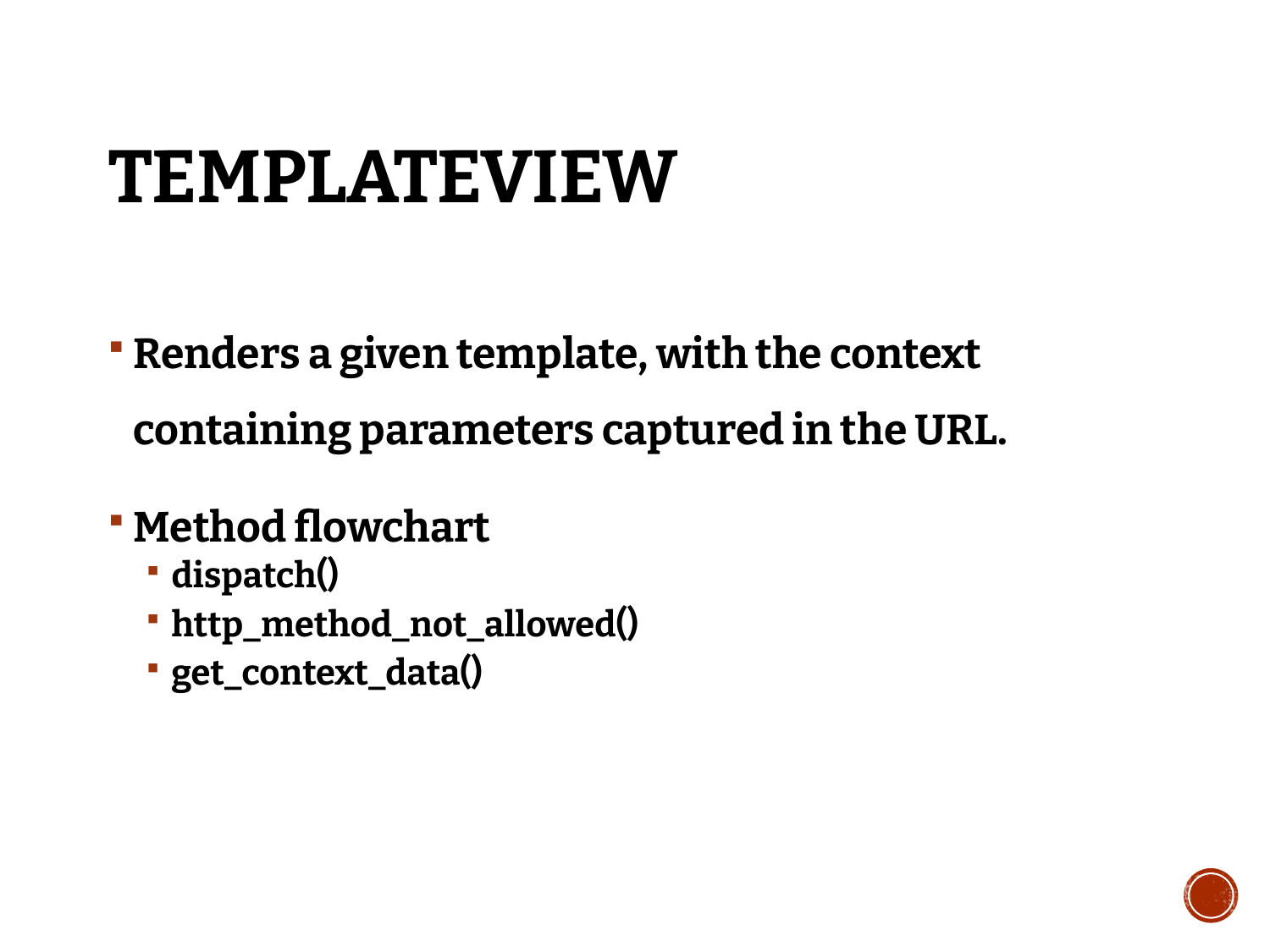

# templateview
Renders a given template, with the context containing parameters captured in the URL.
Method flowchart
dispatch()
http_method_not_allowed()
get_context_data()